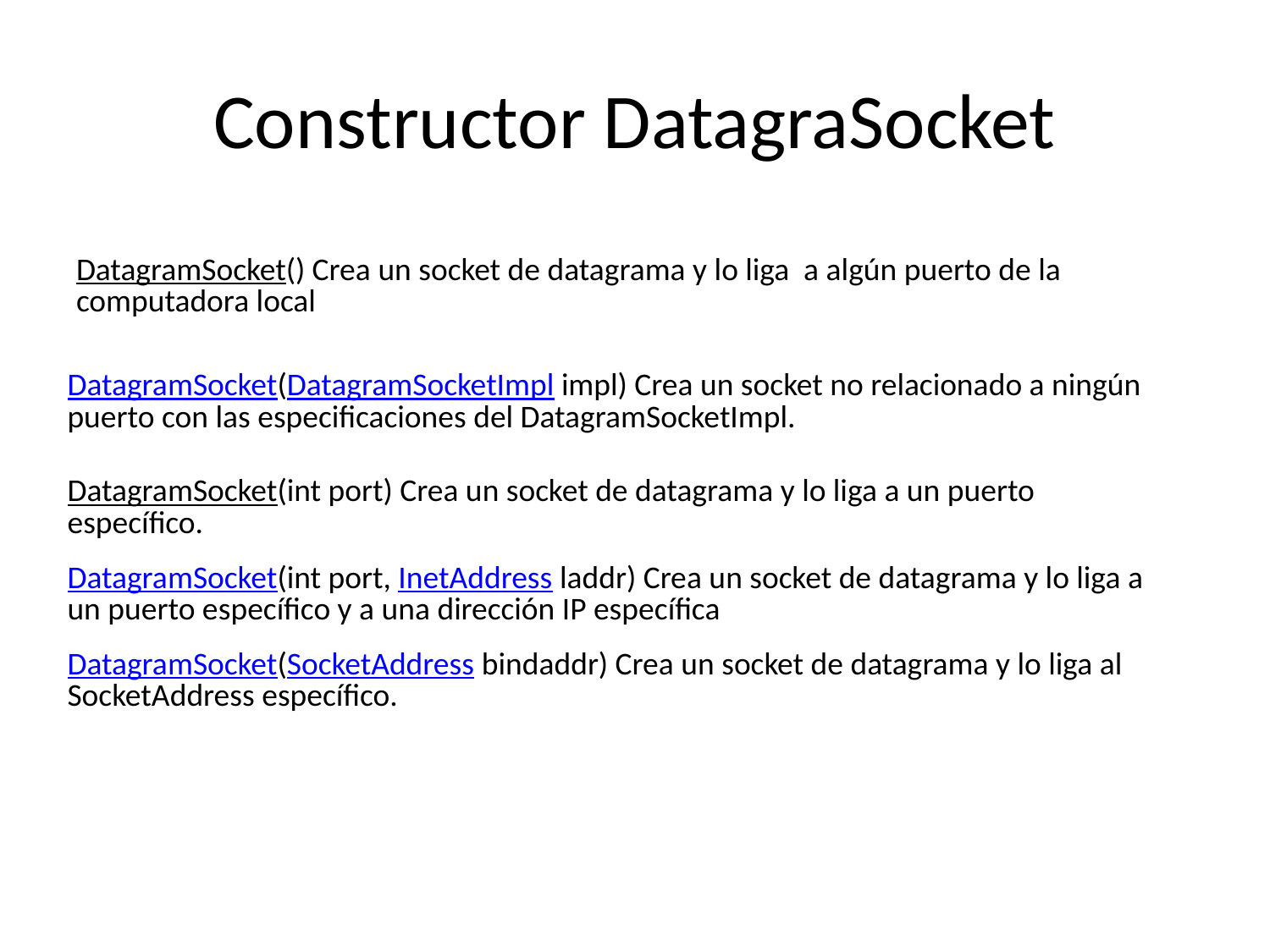

# Constructor DatagraSocket
| DatagramSocket() Crea un socket de datagrama y lo liga a algún puerto de la computadora local |
| --- |
| DatagramSocket(DatagramSocketImpl impl) Crea un socket no relacionado a ningún puerto con las especificaciones del DatagramSocketImpl. |
| DatagramSocket(int port) Crea un socket de datagrama y lo liga a un puerto específico. |
| DatagramSocket(int port, InetAddress laddr) Crea un socket de datagrama y lo liga a un puerto específico y a una dirección IP específica |
| DatagramSocket(SocketAddress bindaddr) Crea un socket de datagrama y lo liga al SocketAddress específico. |